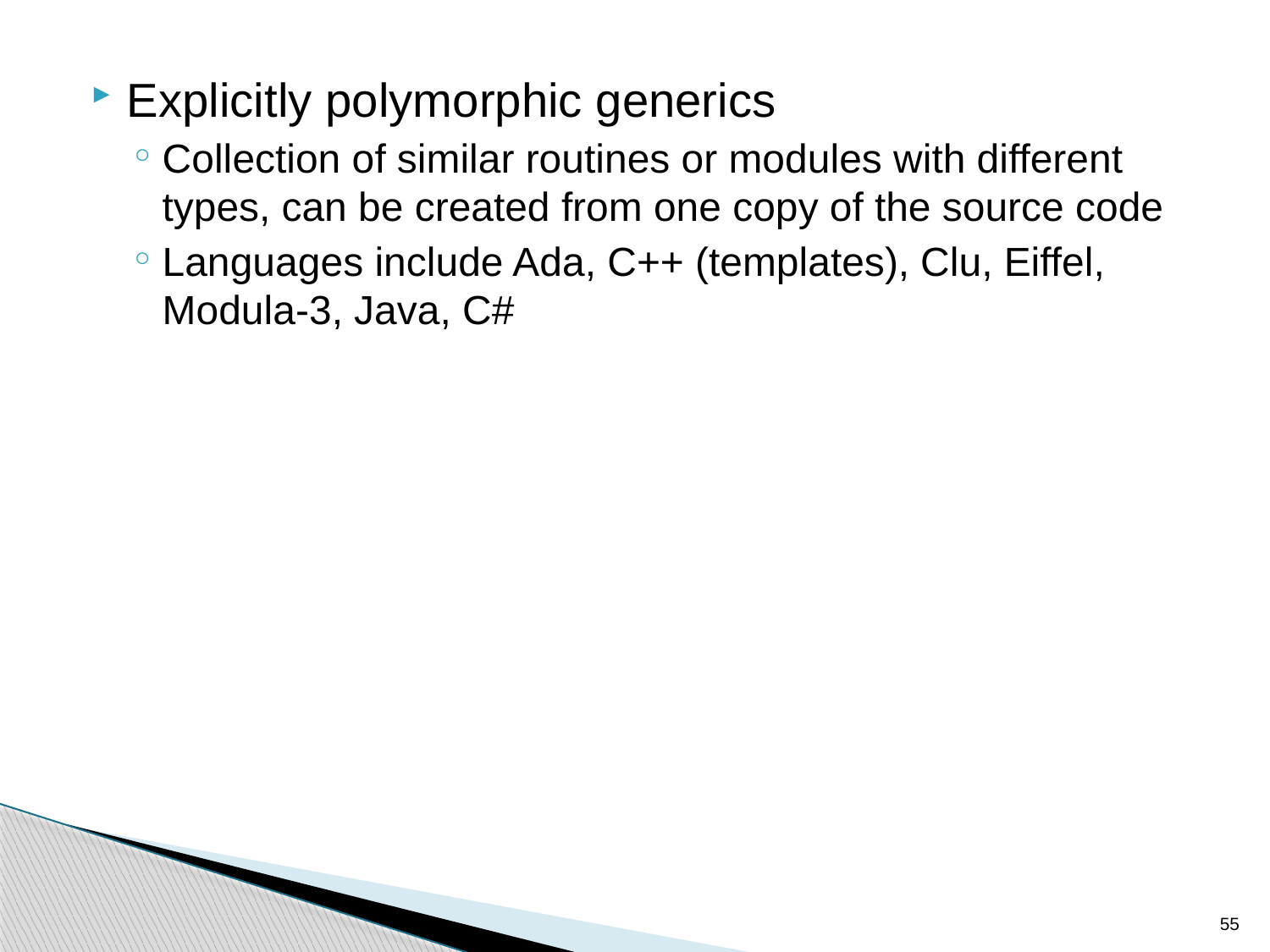

Explicitly polymorphic generics
Collection of similar routines or modules with different types, can be created from one copy of the source code
Languages include Ada, C++ (templates), Clu, Eiffel, Modula-3, Java, C#

55